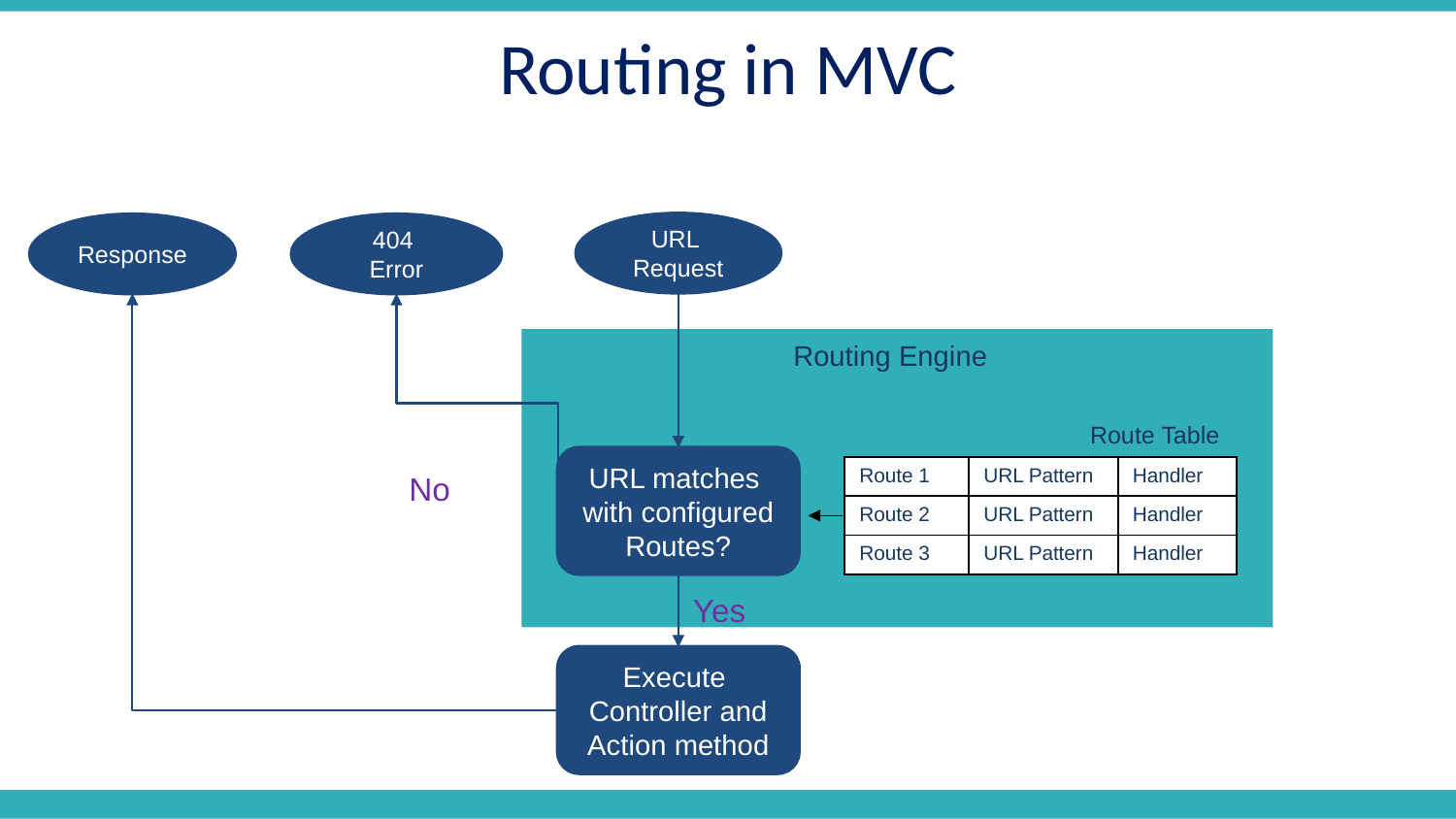

Routing in MVC
URL
Request
Response
404
Error

Routing Engine
Route Table
URL matches
with configured Routes?
| Route 1 | URL Pattern | Handler |
| --- | --- | --- |
| Route 2 | URL Pattern | Handler |
| Route 3 | URL Pattern | Handler |
No
Yes
Execute
Controller and Action method